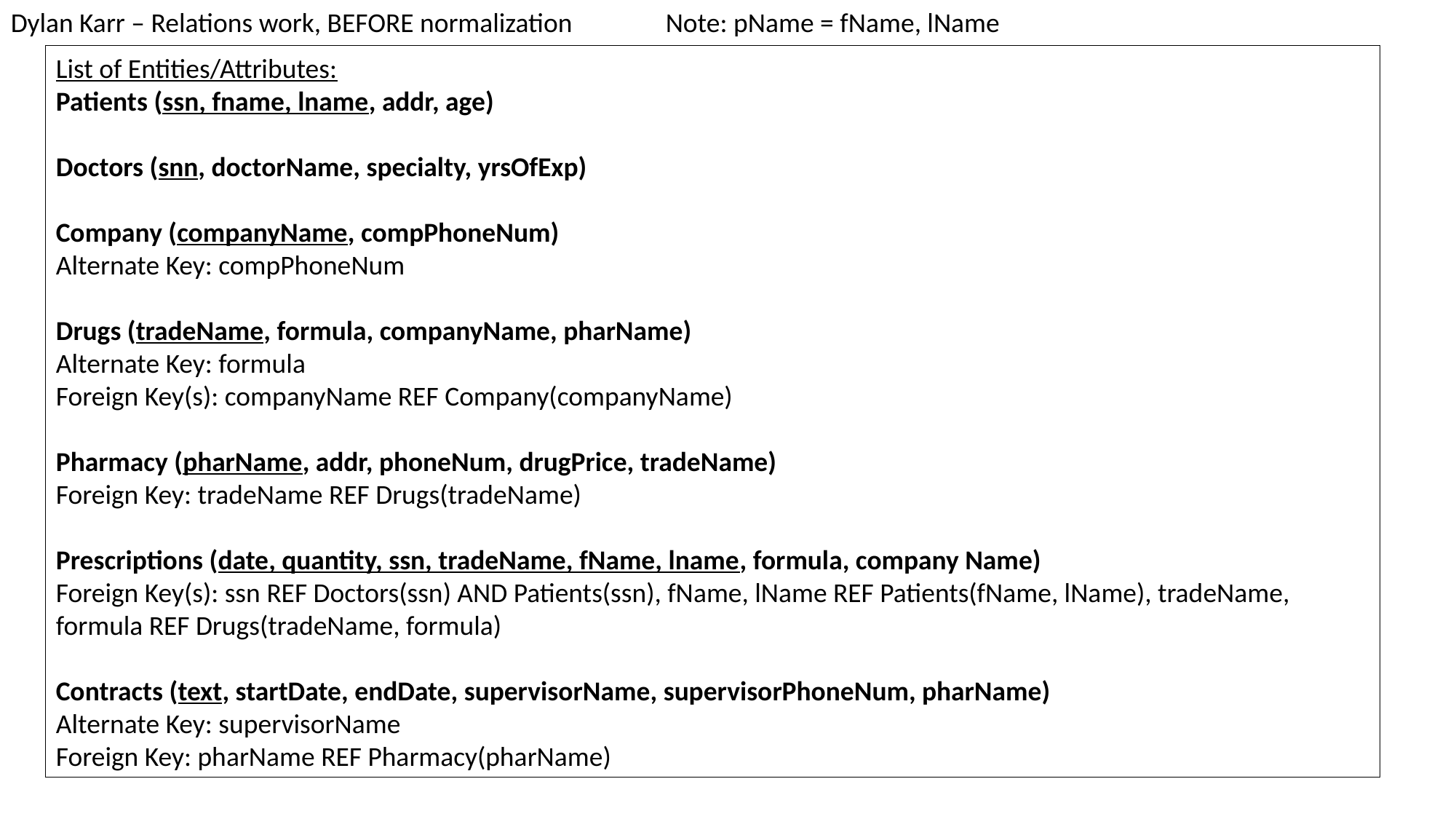

Dylan Karr – Relations work, BEFORE normalization	Note: pName = fName, lName
List of Entities/Attributes:
Patients (ssn, fname, lname, addr, age)

Doctors (snn, doctorName, specialty, yrsOfExp)

Company (companyName, compPhoneNum)
Alternate Key: compPhoneNum

Drugs (tradeName, formula, companyName, pharName)
Alternate Key: formula
Foreign Key(s): companyName REF Company(companyName)

Pharmacy (pharName, addr, phoneNum, drugPrice, tradeName)
Foreign Key: tradeName REF Drugs(tradeName)

Prescriptions (date, quantity, ssn, tradeName, fName, lname, formula, company Name)
Foreign Key(s): ssn REF Doctors(ssn) AND Patients(ssn), fName, lName REF Patients(fName, lName), tradeName, formula REF Drugs(tradeName, formula)

Contracts (text, startDate, endDate, supervisorName, supervisorPhoneNum, pharName)
Alternate Key: supervisorName
Foreign Key: pharName REF Pharmacy(pharName)